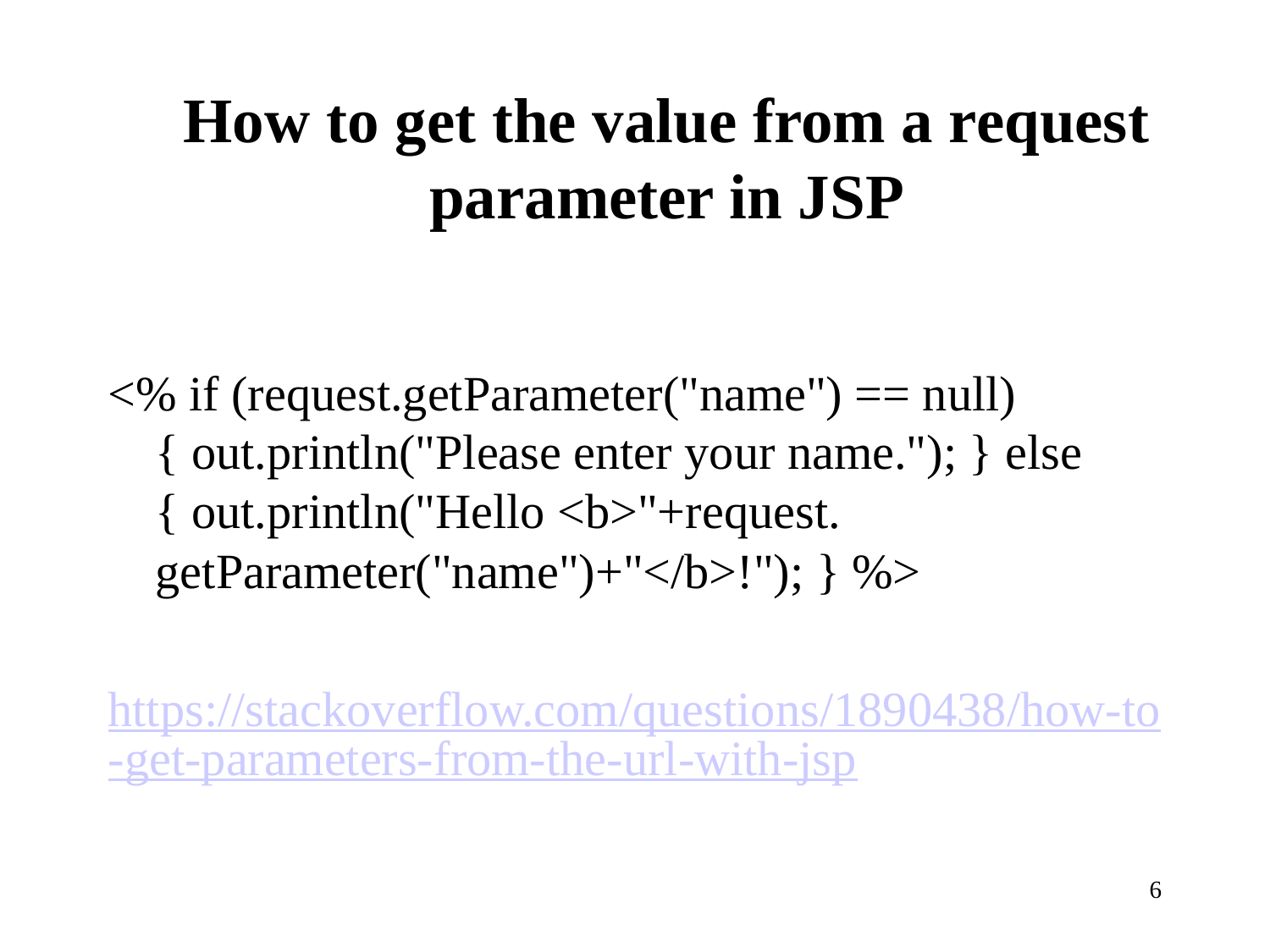

# How to get the value from a request parameter in JSP

<% if (request.getParameter("name") == null) { out.println("Please enter your name."); } else { out.println("Hello <b>"+request. getParameter("name")+"</b>!"); } %>

https://stackoverflow.com/questions/1890438/how-to-get-parameters-from-the-url-with-jsp
6